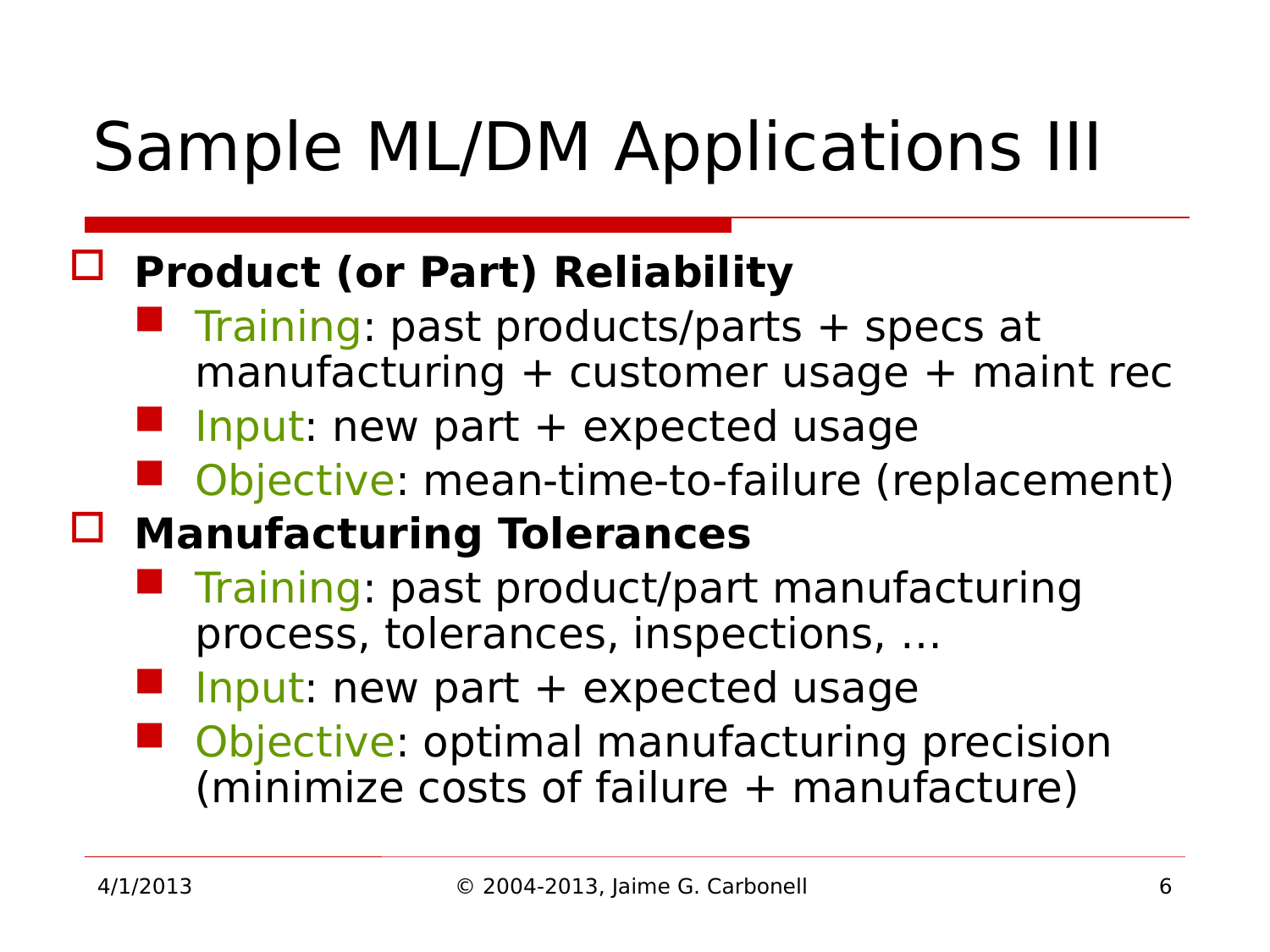

# Sample ML/DM Applications III
Product (or Part) Reliability
Training: past products/parts + specs at manufacturing + customer usage + maint rec
Input: new part + expected usage
Objective: mean-time-to-failure (replacement)
Manufacturing Tolerances
Training: past product/part manufacturing process, tolerances, inspections, …
Input: new part + expected usage
Objective: optimal manufacturing precision (minimize costs of failure + manufacture)
4/1/2013
© 2004-2013, Jaime G. Carbonell
6